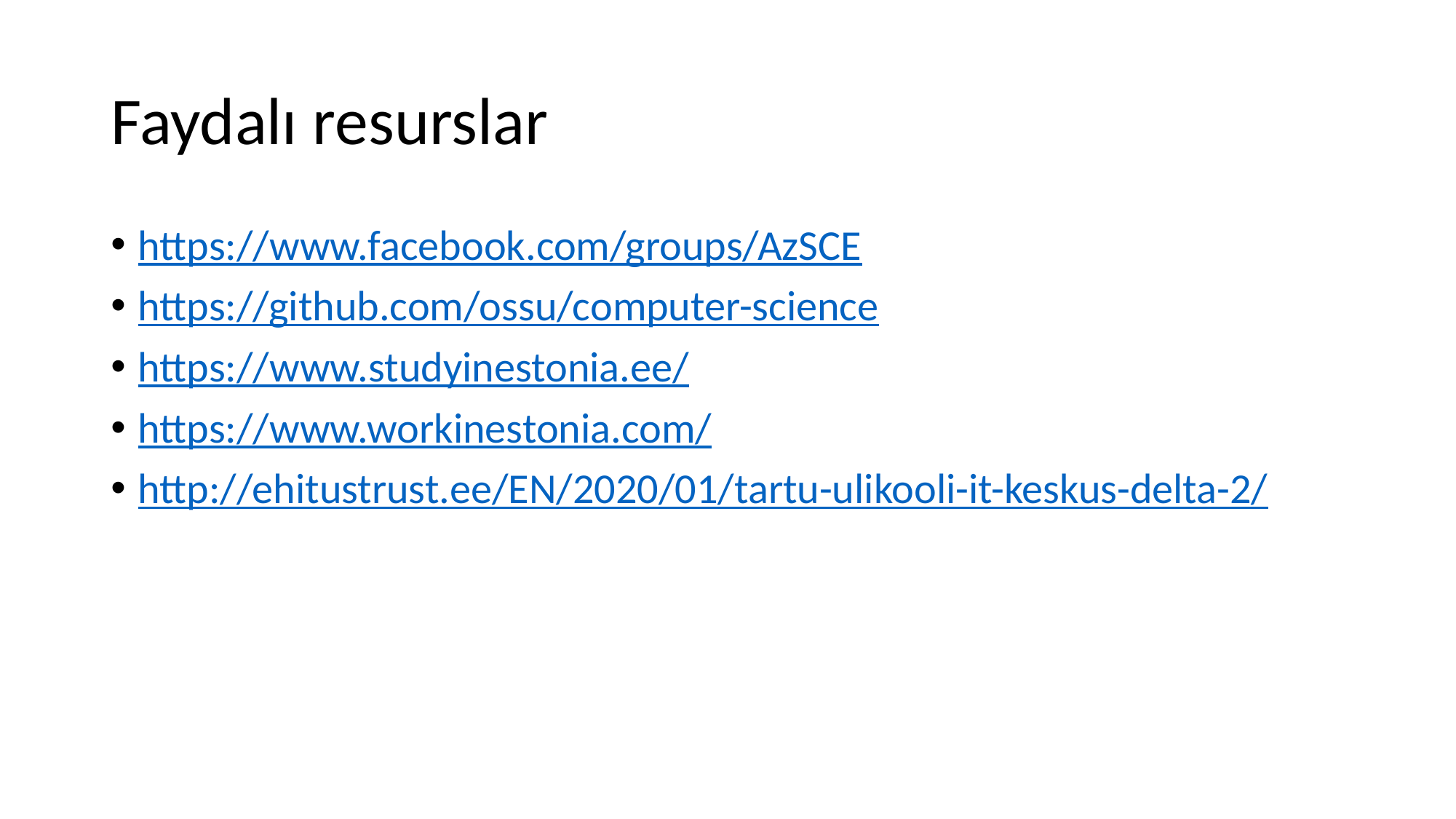

# Faydalı resurslar
https://www.facebook.com/groups/AzSCE
https://github.com/ossu/computer-science
https://www.studyinestonia.ee/
https://www.workinestonia.com/
http://ehitustrust.ee/EN/2020/01/tartu-ulikooli-it-keskus-delta-2/